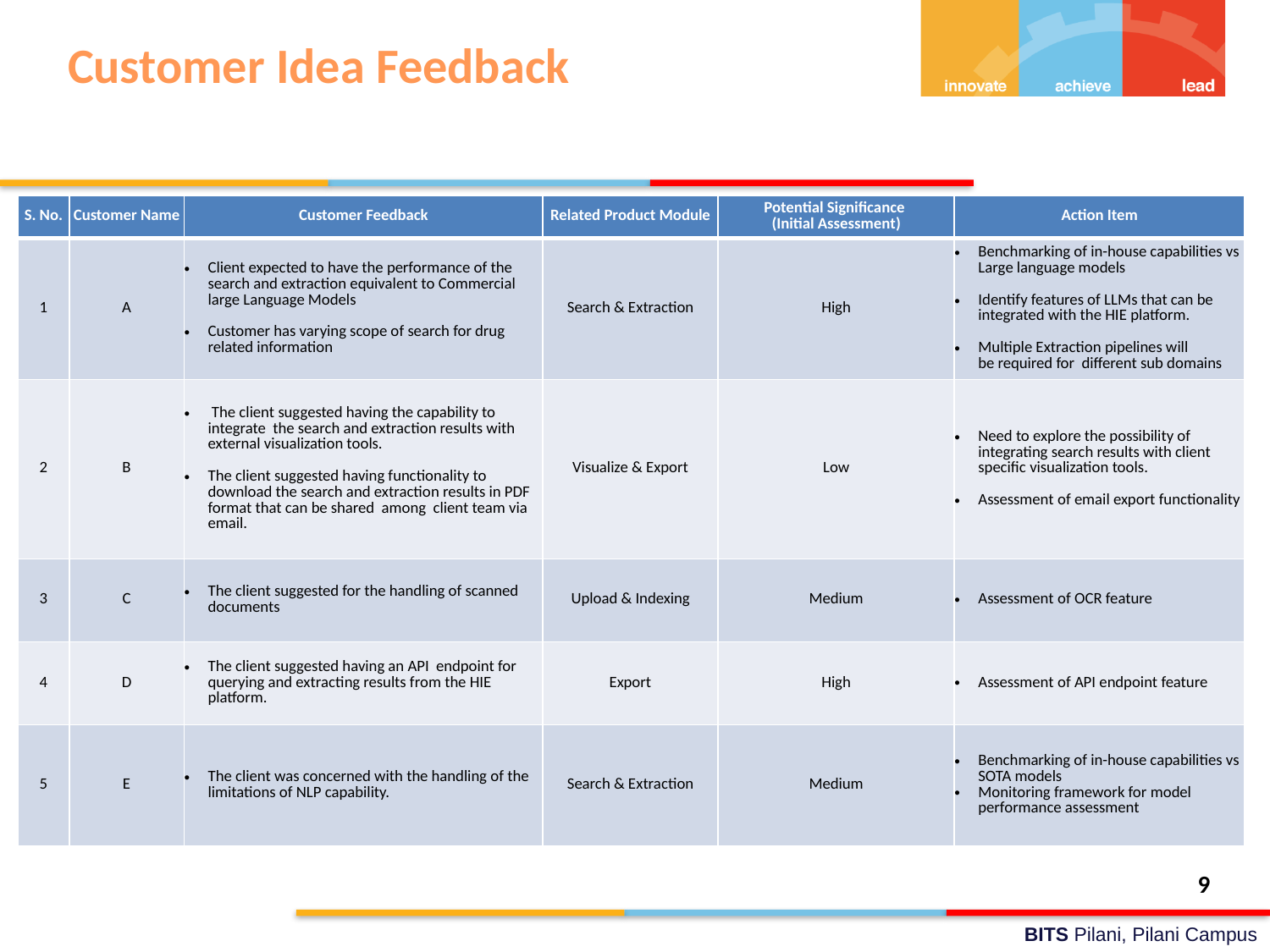

# Customer Idea Feedback

| S. No. | Customer Name | Customer Feedback | Related Product Module | Potential Significance  (Initial Assessment) | Action Item |
| --- | --- | --- | --- | --- | --- |
| 1 | A | Client expected to have the performance of the search and extraction equivalent to Commercial large Language Models Customer has varying scope of search for drug related information | Search & Extraction | High | Benchmarking of in-house capabilities vs Large language models Identify features of LLMs that can be integrated with the HIE platform. Multiple Extraction pipelines will be required for  different sub domains |
| 2 | B | The client suggested having the capability to integrate  the search and extraction results with external visualization tools.  The client suggested having functionality to  download the search and extraction results in PDF format that can be shared  among  client team via email. | Visualize & Export | Low | Need to explore the possibility of integrating search results with client specific visualization tools. Assessment of email export functionality |
| 3 | C | The client suggested for the handling of scanned documents | Upload & Indexing | Medium | Assessment of OCR feature |
| 4 | D | The client suggested having an API  endpoint for querying and extracting results from the HIE platform. | Export | High | Assessment of API endpoint feature |
| 5 | E | The client was concerned with the handling of the limitations of NLP capability. | Search & Extraction | Medium | Benchmarking of in-house capabilities vs SOTA models Monitoring framework for model performance assessment |
9